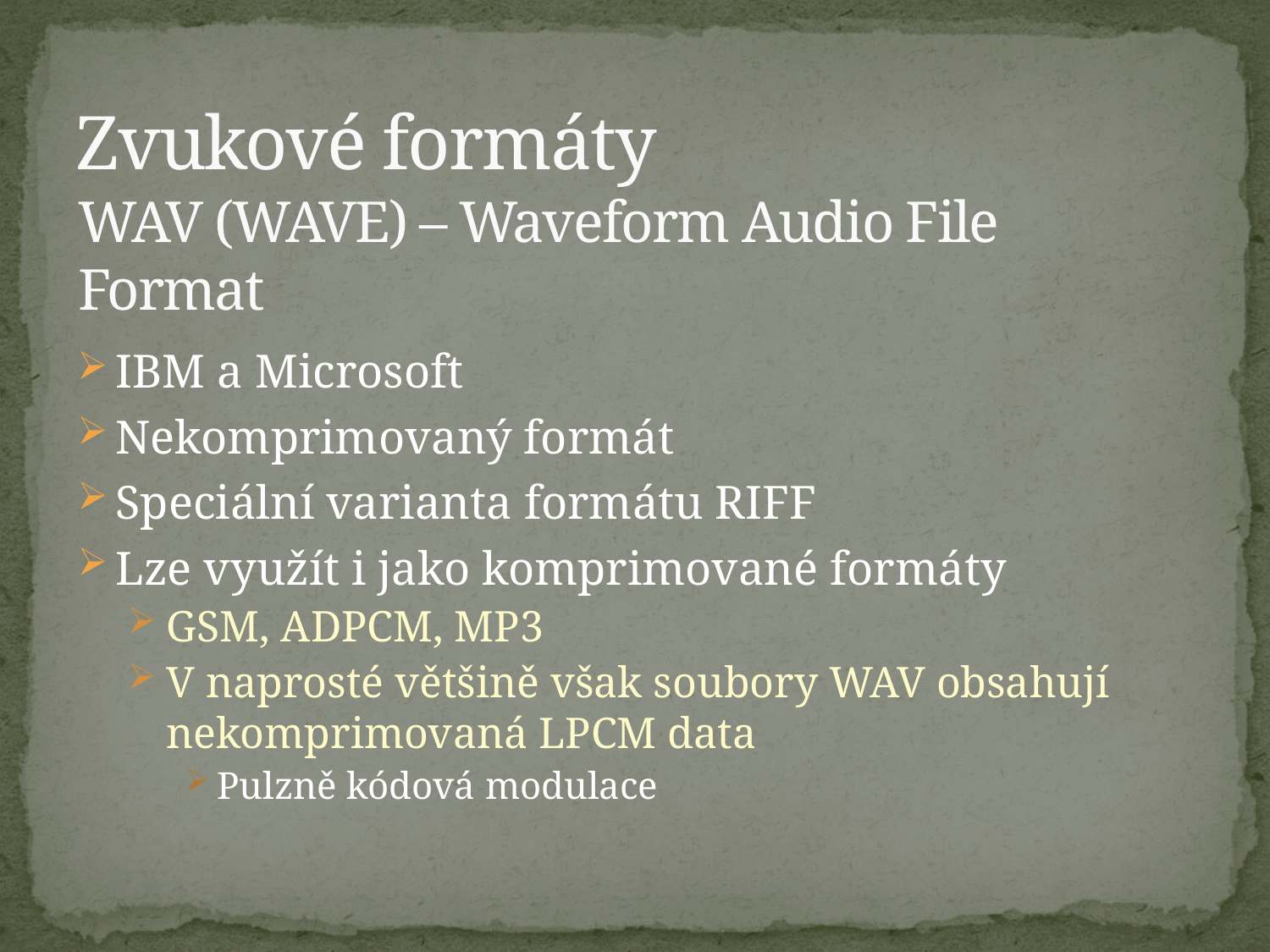

# Zvukové formáty
WAV (WAVE) – Waveform Audio File Format
IBM a Microsoft
Nekomprimovaný formát
Speciální varianta formátu RIFF
Lze využít i jako komprimované formáty
GSM, ADPCM, MP3
V naprosté většině však soubory WAV obsahují nekomprimovaná LPCM data
Pulzně kódová modulace